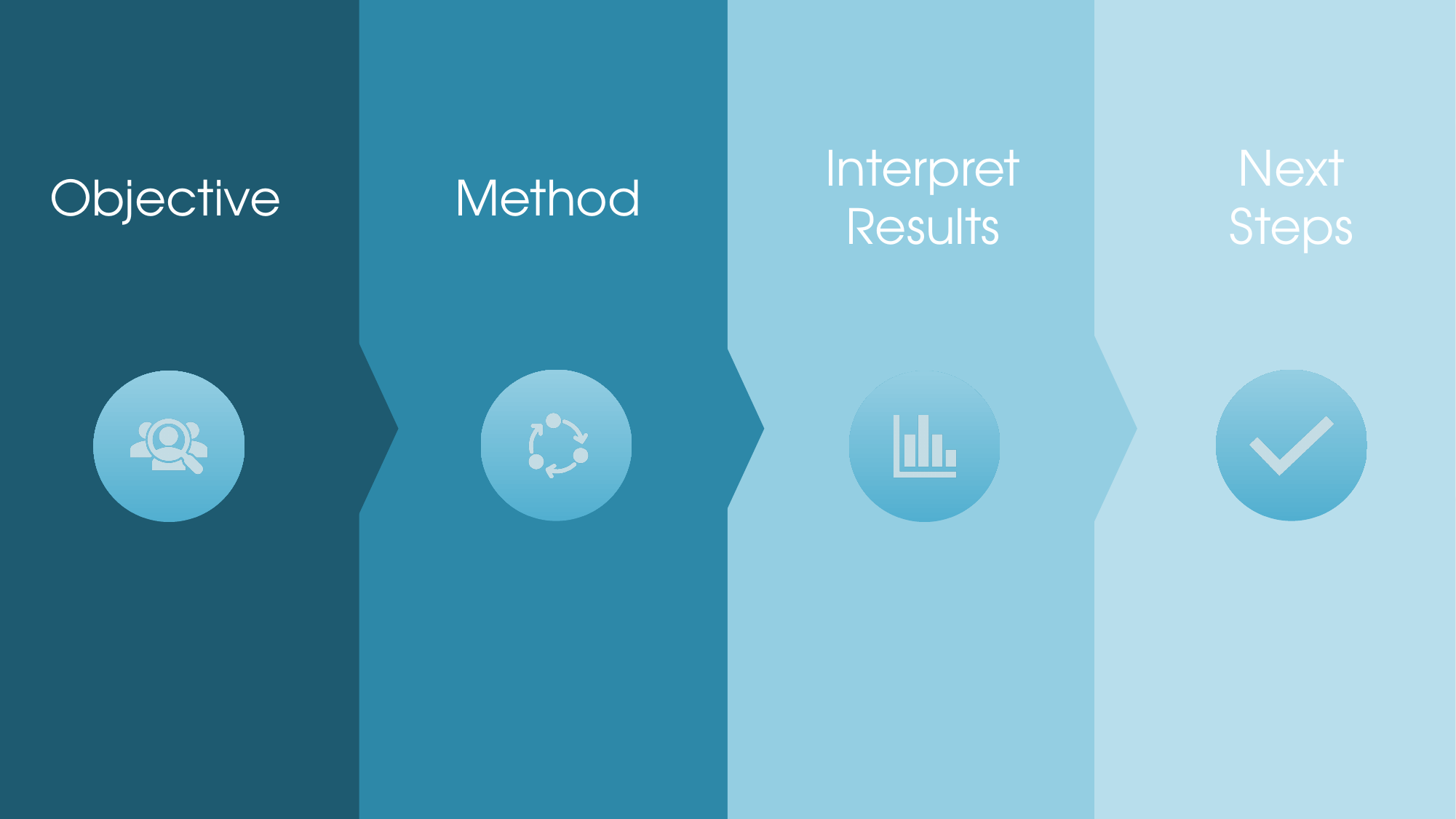

#
Interpret
Results
Next Steps
Objective
Method